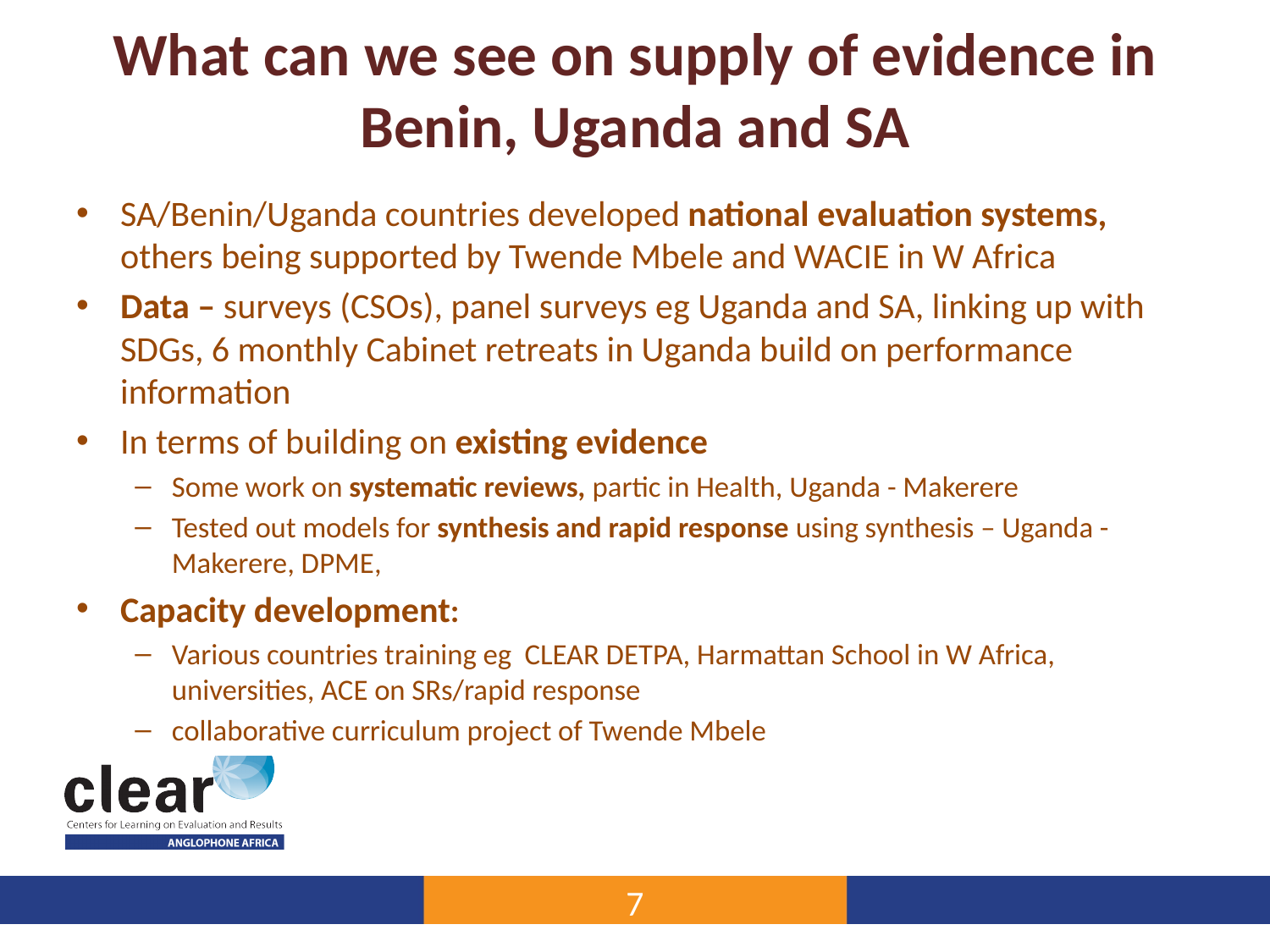

# What can we see on supply of evidence in Benin, Uganda and SA
SA/Benin/Uganda countries developed national evaluation systems, others being supported by Twende Mbele and WACIE in W Africa
Data – surveys (CSOs), panel surveys eg Uganda and SA, linking up with SDGs, 6 monthly Cabinet retreats in Uganda build on performance information
In terms of building on existing evidence
Some work on systematic reviews, partic in Health, Uganda - Makerere
Tested out models for synthesis and rapid response using synthesis – Uganda - Makerere, DPME,
Capacity development:
Various countries training eg  CLEAR DETPA, Harmattan School in W Africa, universities, ACE on SRs/rapid response
collaborative curriculum project of Twende Mbele